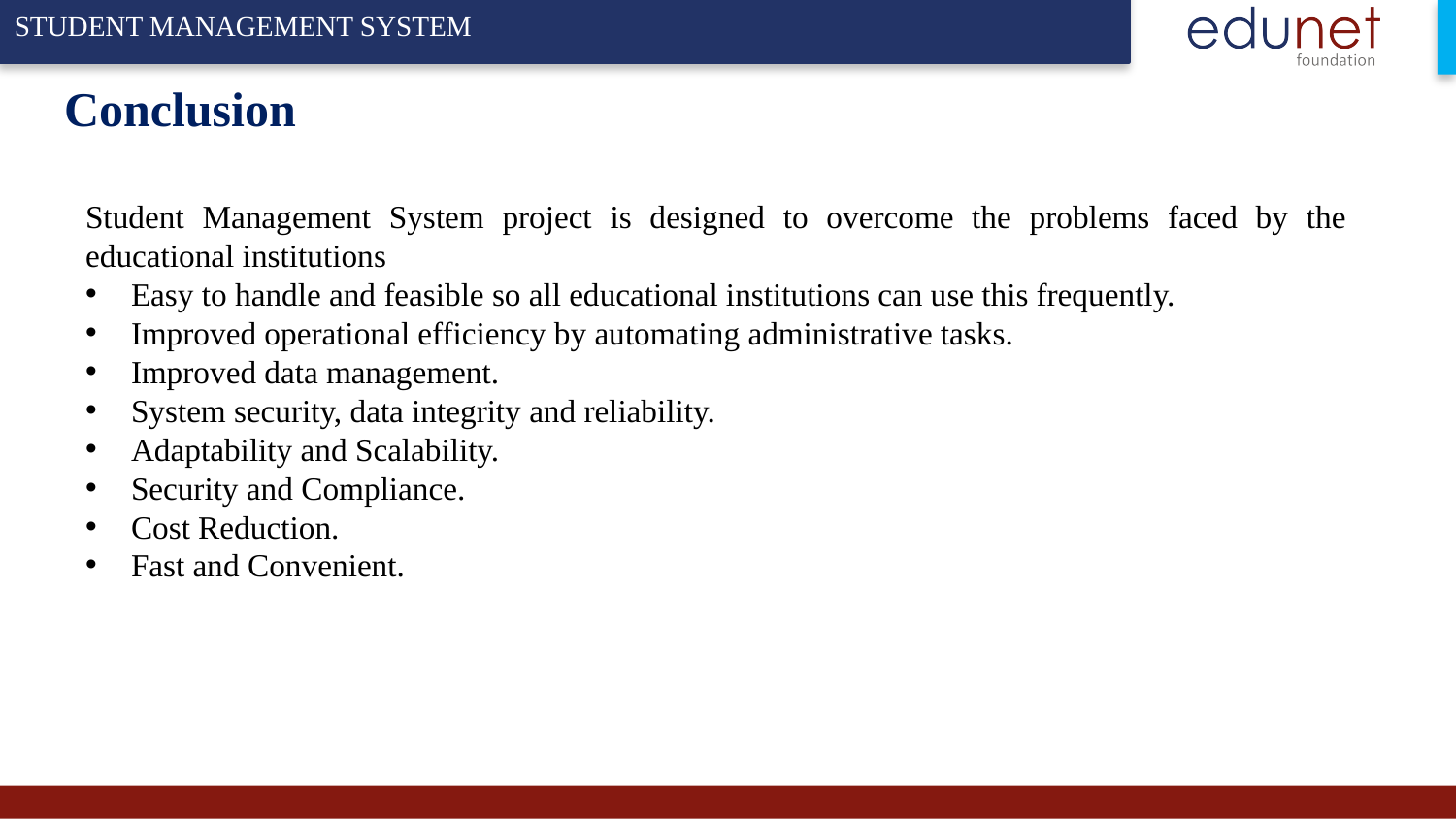

# Conclusion
Student Management System project is designed to overcome the problems faced by the educational institutions
Easy to handle and feasible so all educational institutions can use this frequently.
Improved operational efficiency by automating administrative tasks.
Improved data management.
System security, data integrity and reliability.
Adaptability and Scalability.
Security and Compliance.
Cost Reduction.
Fast and Convenient.